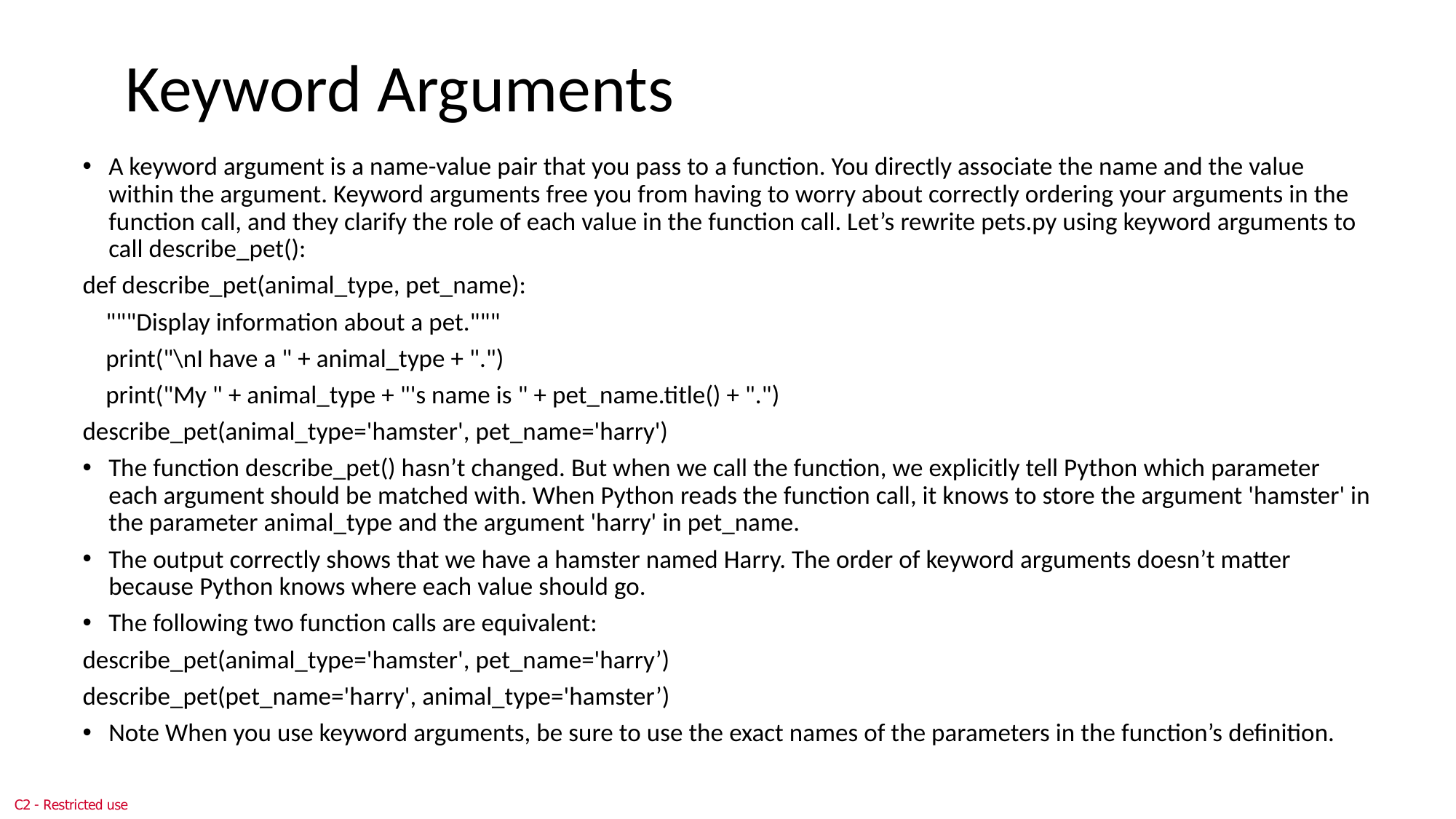

# Keyword Arguments
A keyword argument is a name-value pair that you pass to a function. You directly associate the name and the value within the argument. Keyword arguments free you from having to worry about correctly ordering your arguments in the function call, and they clarify the role of each value in the function call. Let’s rewrite pets.py using keyword arguments to call describe_pet():
def describe_pet(animal_type, pet_name):
    """Display information about a pet."""
    print("\nI have a " + animal_type + ".")
    print("My " + animal_type + "'s name is " + pet_name.title() + ".")
describe_pet(animal_type='hamster', pet_name='harry')
The function describe_pet() hasn’t changed. But when we call the function, we explicitly tell Python which parameter each argument should be matched with. When Python reads the function call, it knows to store the argument 'hamster' in the parameter animal_type and the argument 'harry' in pet_name.
The output correctly shows that we have a hamster named Harry. The order of keyword arguments doesn’t matter because Python knows where each value should go.
The following two function calls are equivalent:
describe_pet(animal_type='hamster', pet_name='harry’)
describe_pet(pet_name='harry', animal_type='hamster’)
Note When you use keyword arguments, be sure to use the exact names of the parameters in the function’s definition.